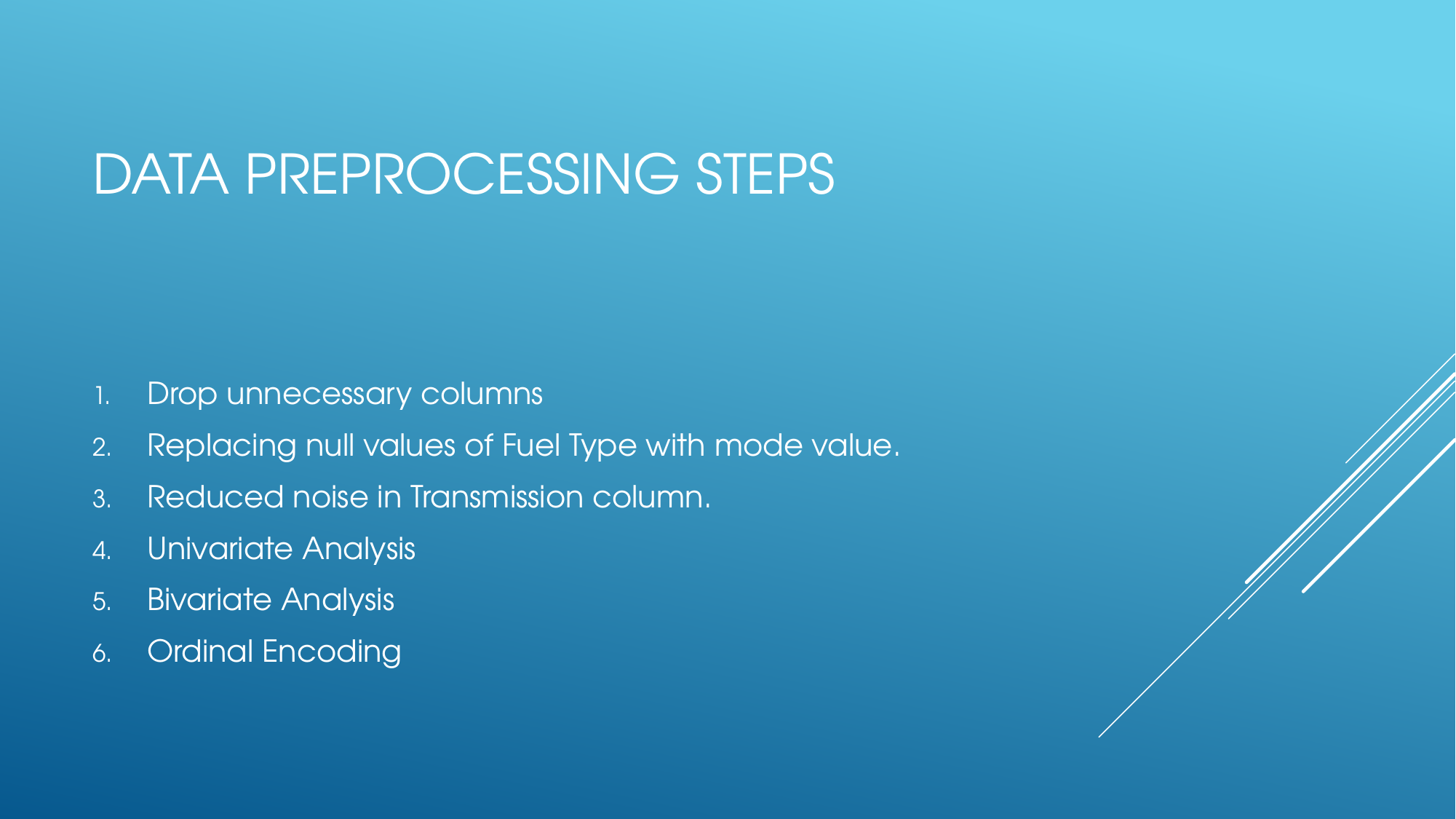

# Data preprocessing steps
Drop unnecessary columns
Replacing null values of Fuel Type with mode value.
Reduced noise in Transmission column.
Univariate Analysis
Bivariate Analysis
Ordinal Encoding